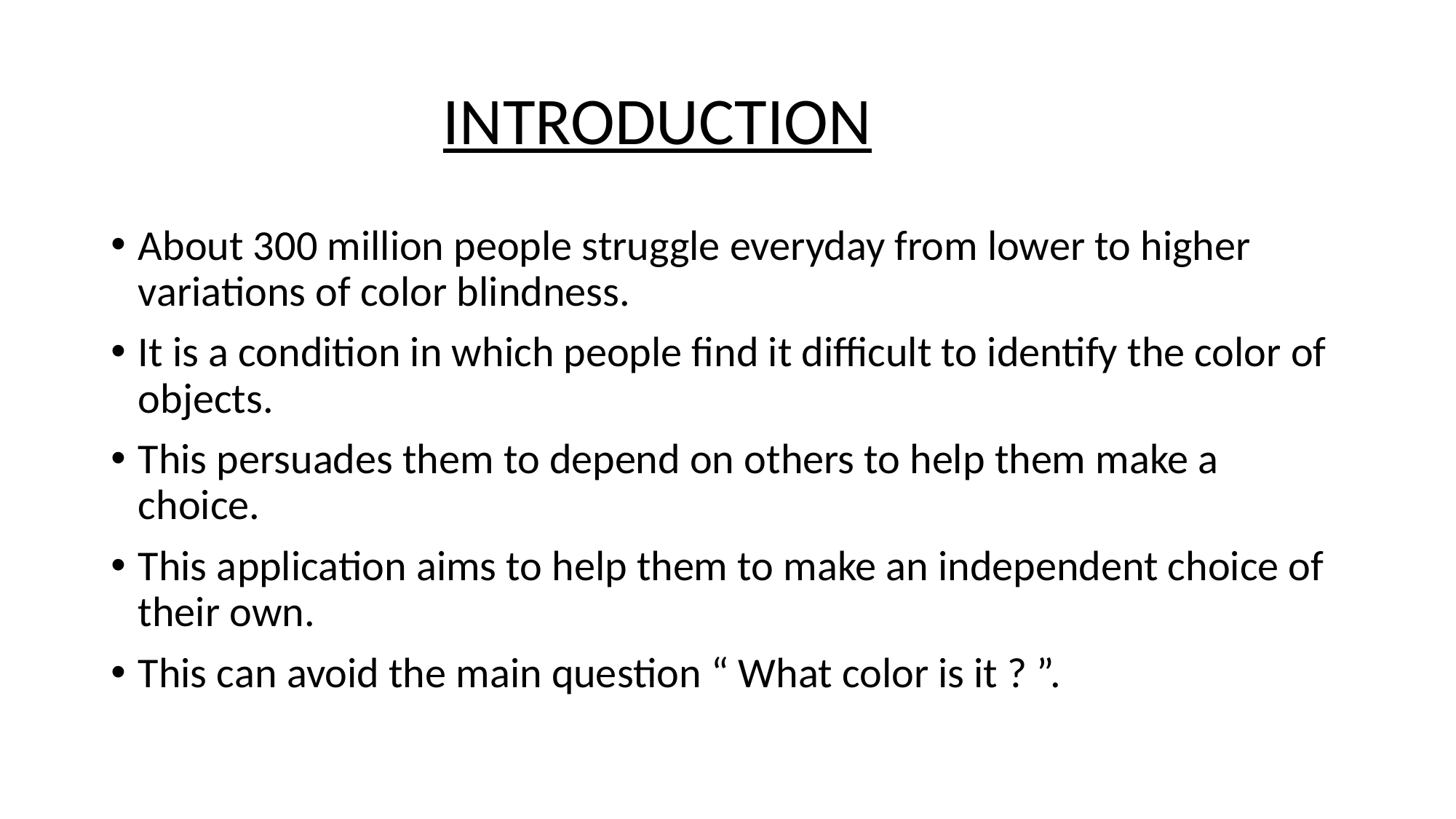

# INTRODUCTION
About 300 million people struggle everyday from lower to higher variations of color blindness.
It is a condition in which people find it difficult to identify the color of objects.
This persuades them to depend on others to help them make a choice.
This application aims to help them to make an independent choice of their own.
This can avoid the main question “ What color is it ? ”.